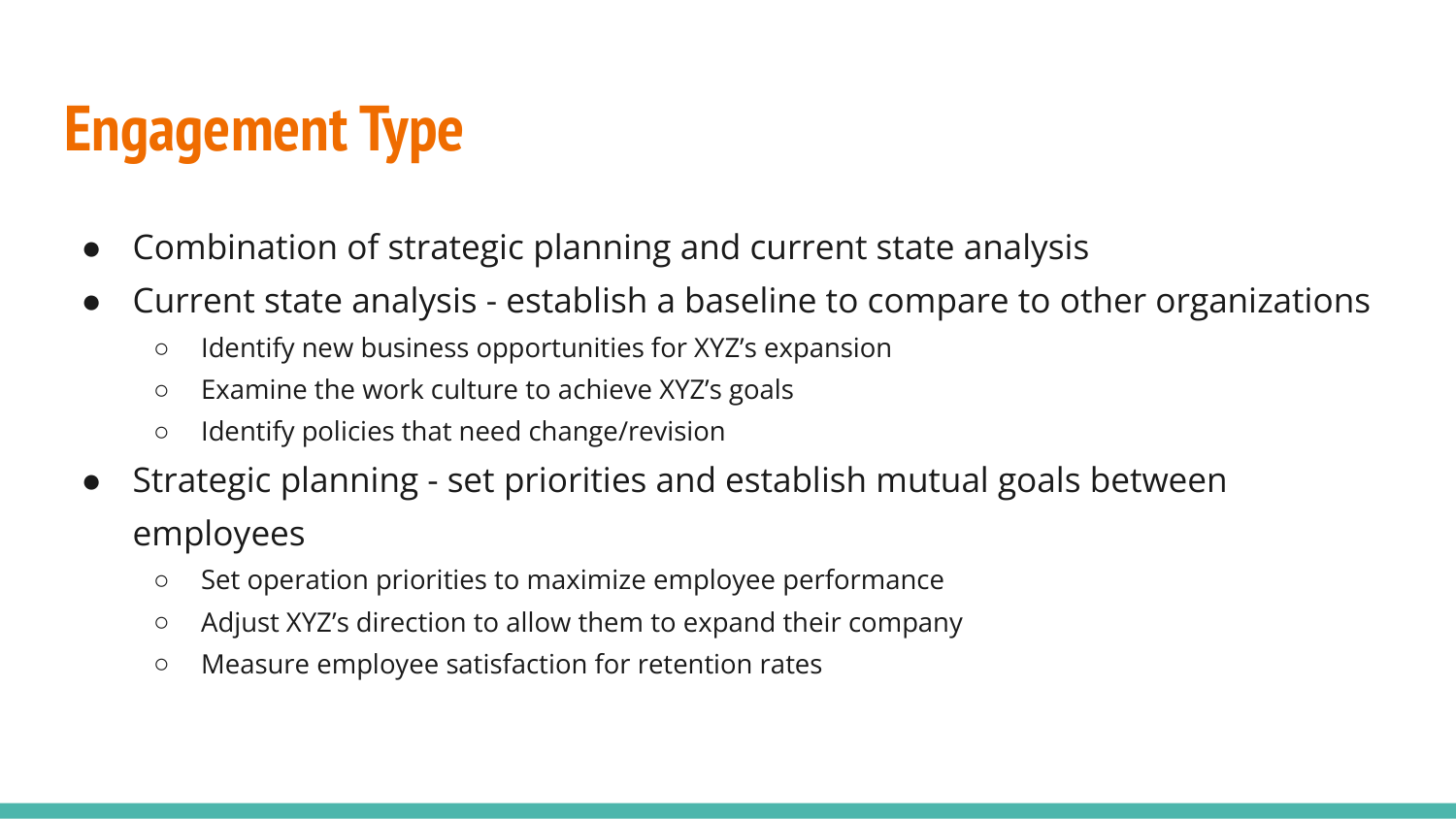

# Engagement Type
Combination of strategic planning and current state analysis
Current state analysis - establish a baseline to compare to other organizations
Identify new business opportunities for XYZ’s expansion
Examine the work culture to achieve XYZ’s goals
Identify policies that need change/revision
Strategic planning - set priorities and establish mutual goals between employees
Set operation priorities to maximize employee performance
Adjust XYZ’s direction to allow them to expand their company
Measure employee satisfaction for retention rates